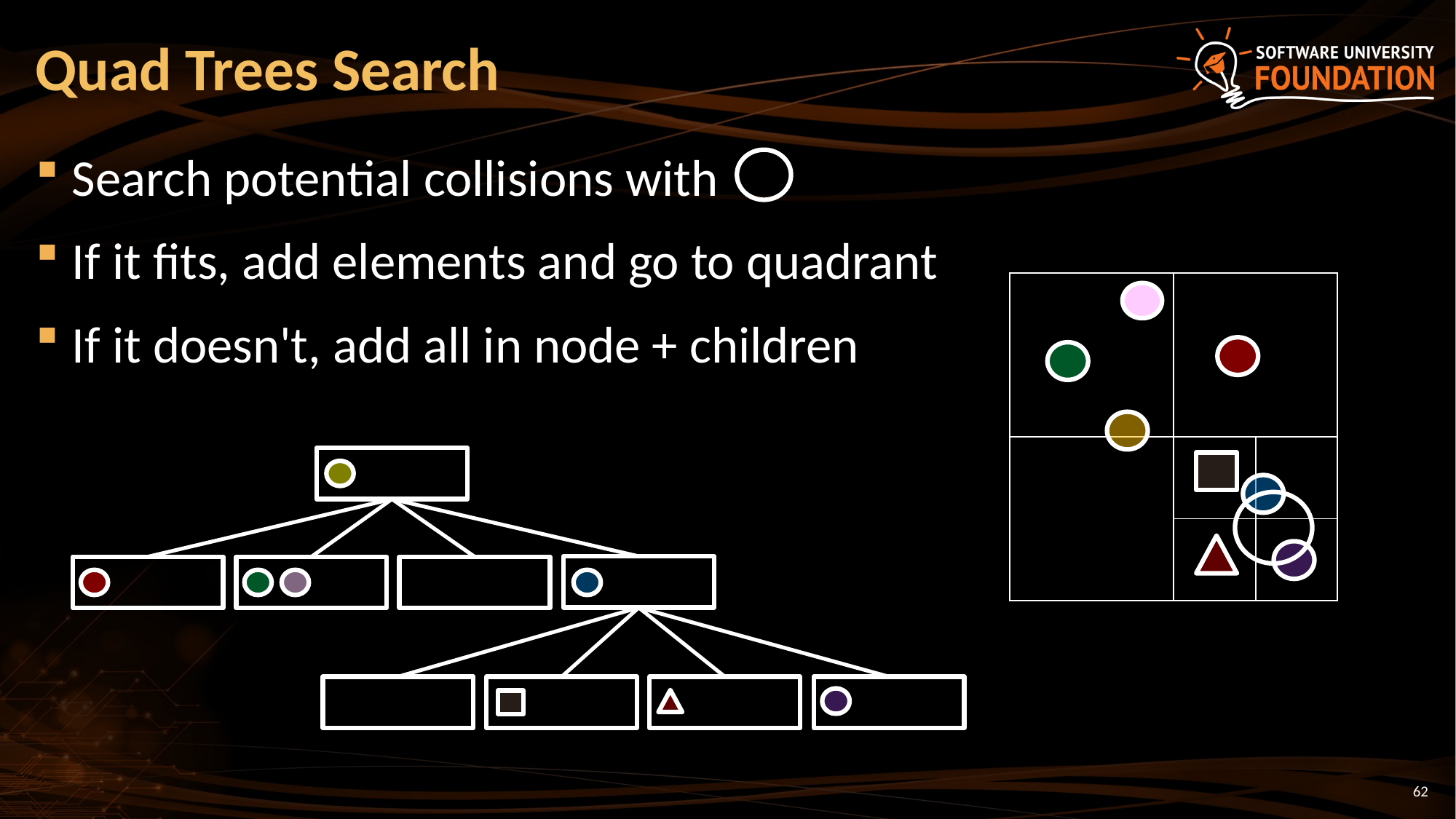

# Quad Trees Search
Search potential collisions with
If it fits, add elements and go to quadrant
If it doesn't, add all in node + children

|  |  |  |
| --- | --- | --- |
|  |  |  |
|  |  |  |

62